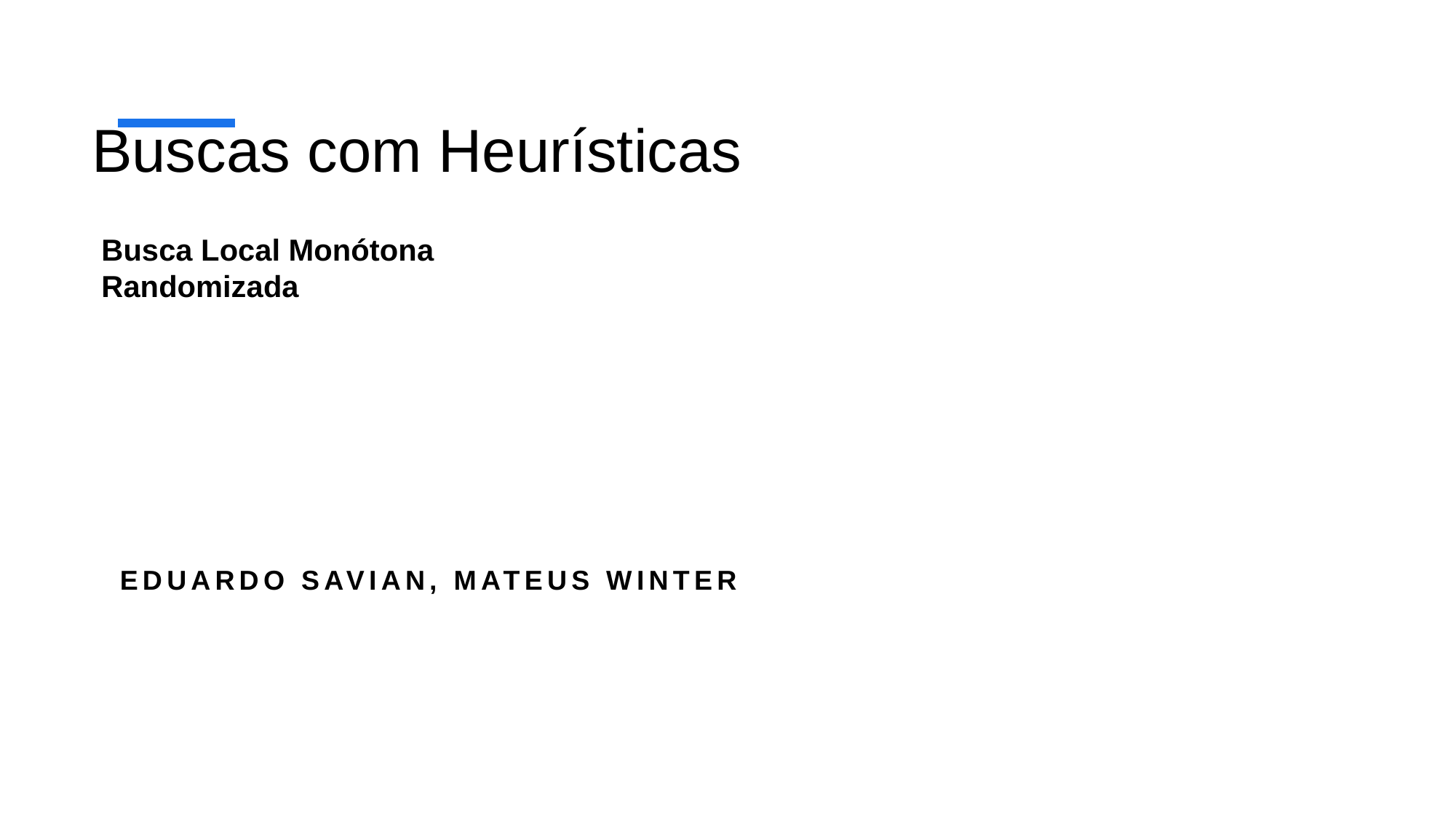

# Buscas com Heurísticas
Busca Local Monótona Randomizada
Eduardo Savian, Mateus Winter